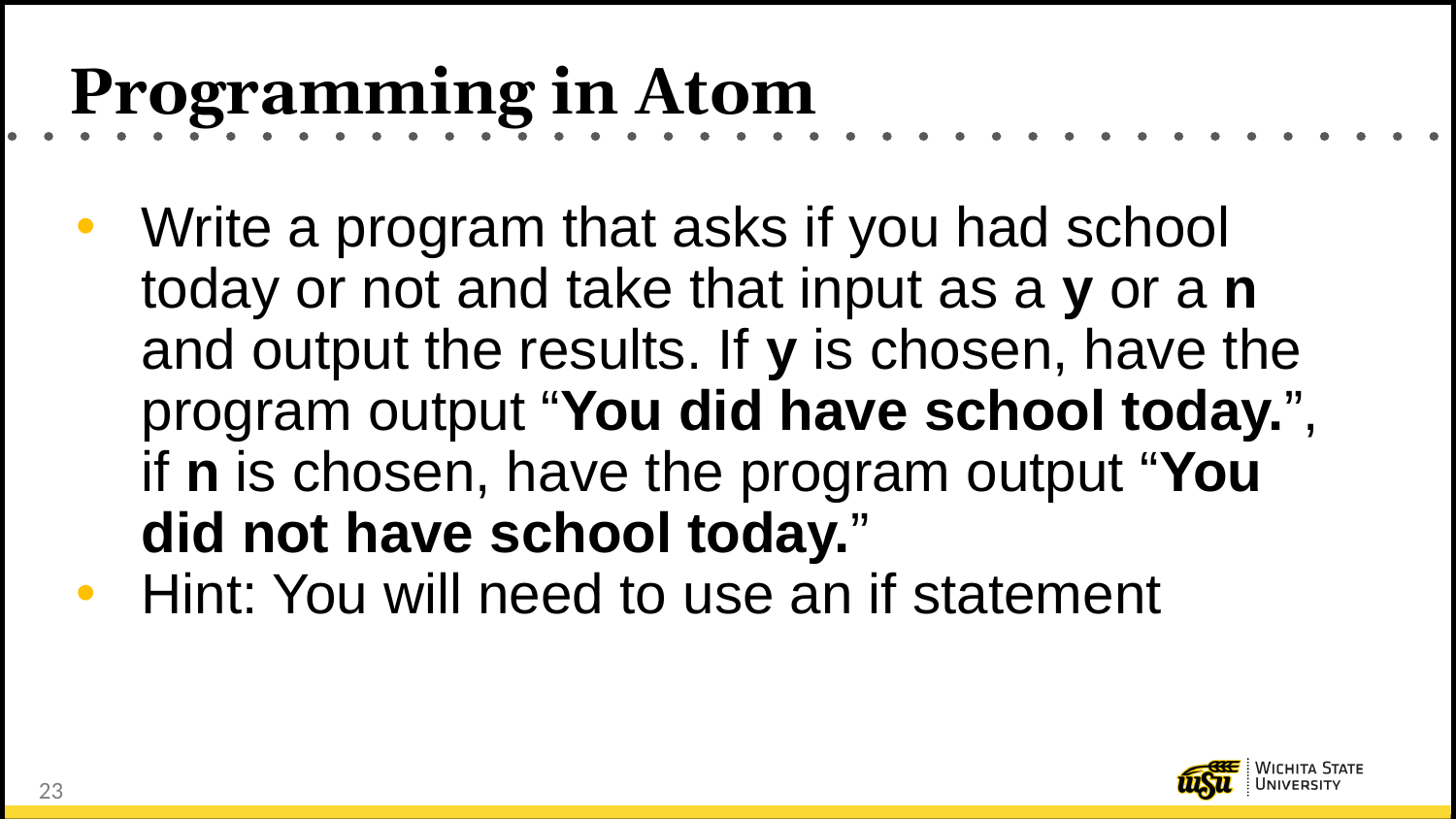

# Programming in Atom
Write a program that asks if you had school today or not and take that input as a y or a n and output the results. If y is chosen, have the program output “You did have school today.”, if n is chosen, have the program output “You did not have school today.”
Hint: You will need to use an if statement